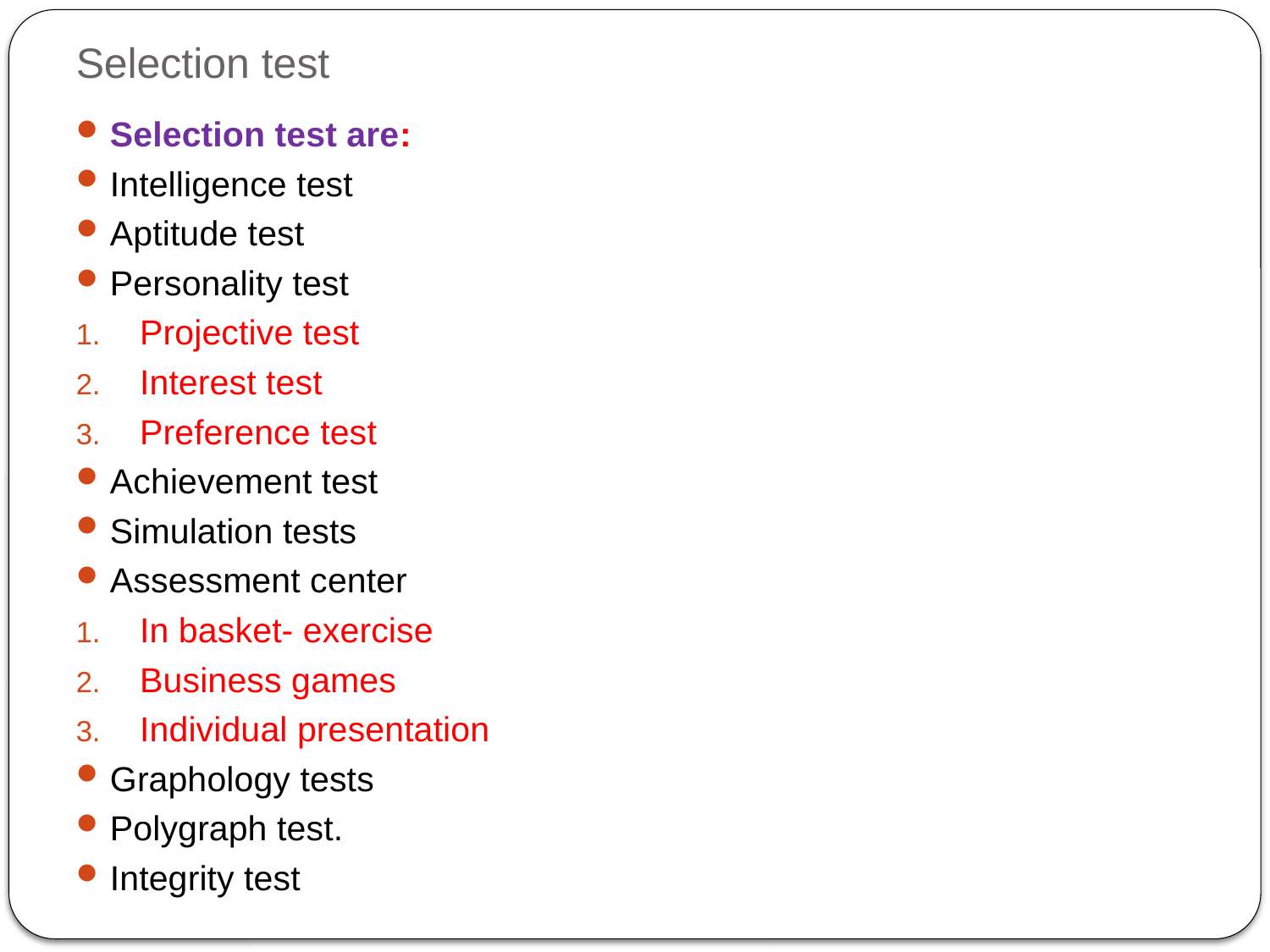

# Selection test
Selection test are:
Intelligence test
Aptitude test
Personality test
Projective test
Interest test
Preference test
Achievement test
Simulation tests
Assessment center
In basket- exercise
Business games
Individual presentation
Graphology tests
Polygraph test.
Integrity test